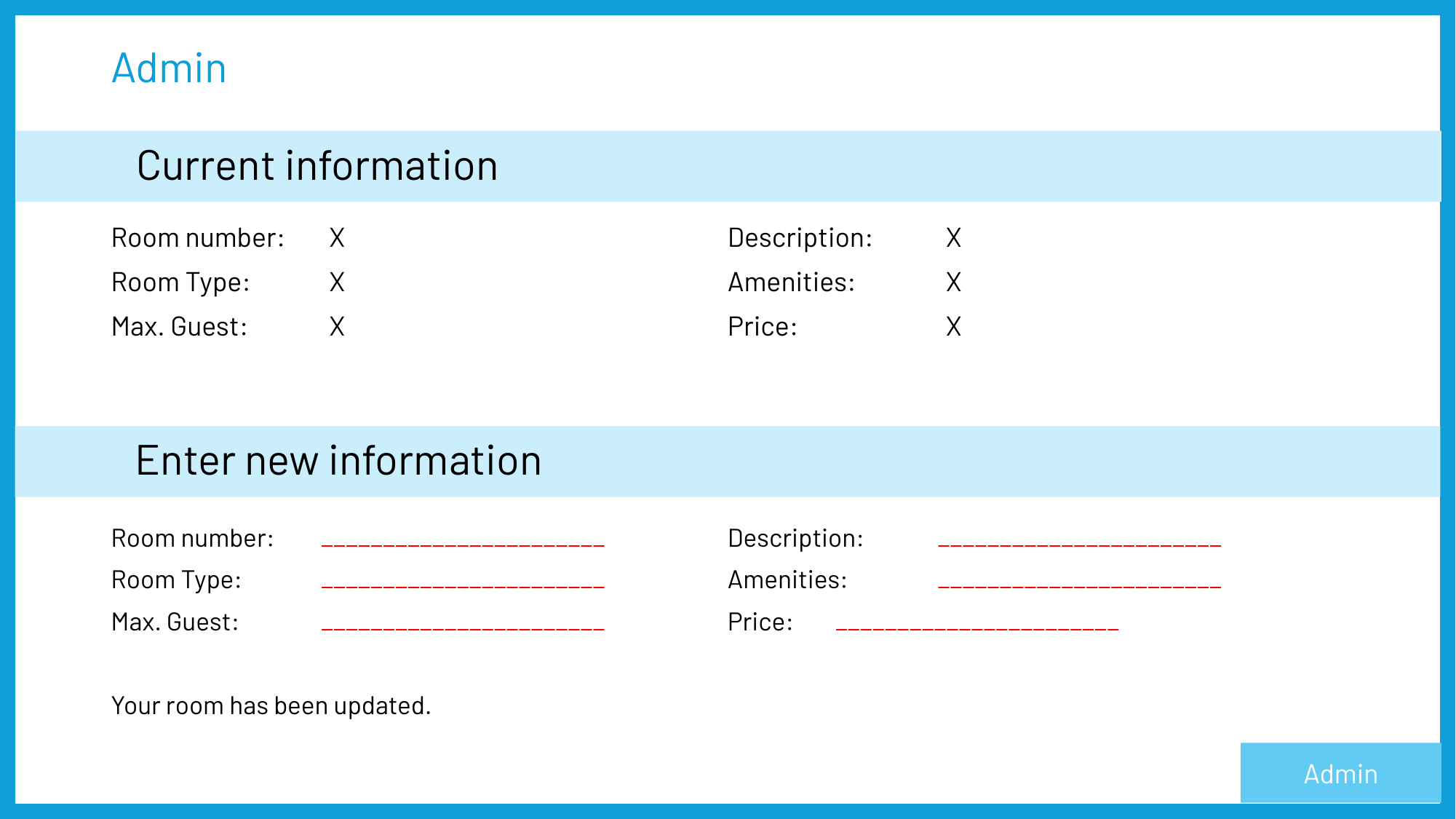

# Admin
	Current information
Room number:	X
Room Type:	X
Max. Guest:	X

Description:	X
Amenities:	X
Price:		X
	Enter new information
Room number:	 _______________________
Room Type:	 _______________________
Max. Guest:	 _______________________

Your room has been updated.
Description:	 _______________________
Amenities:	 _______________________
Price:		 _______________________